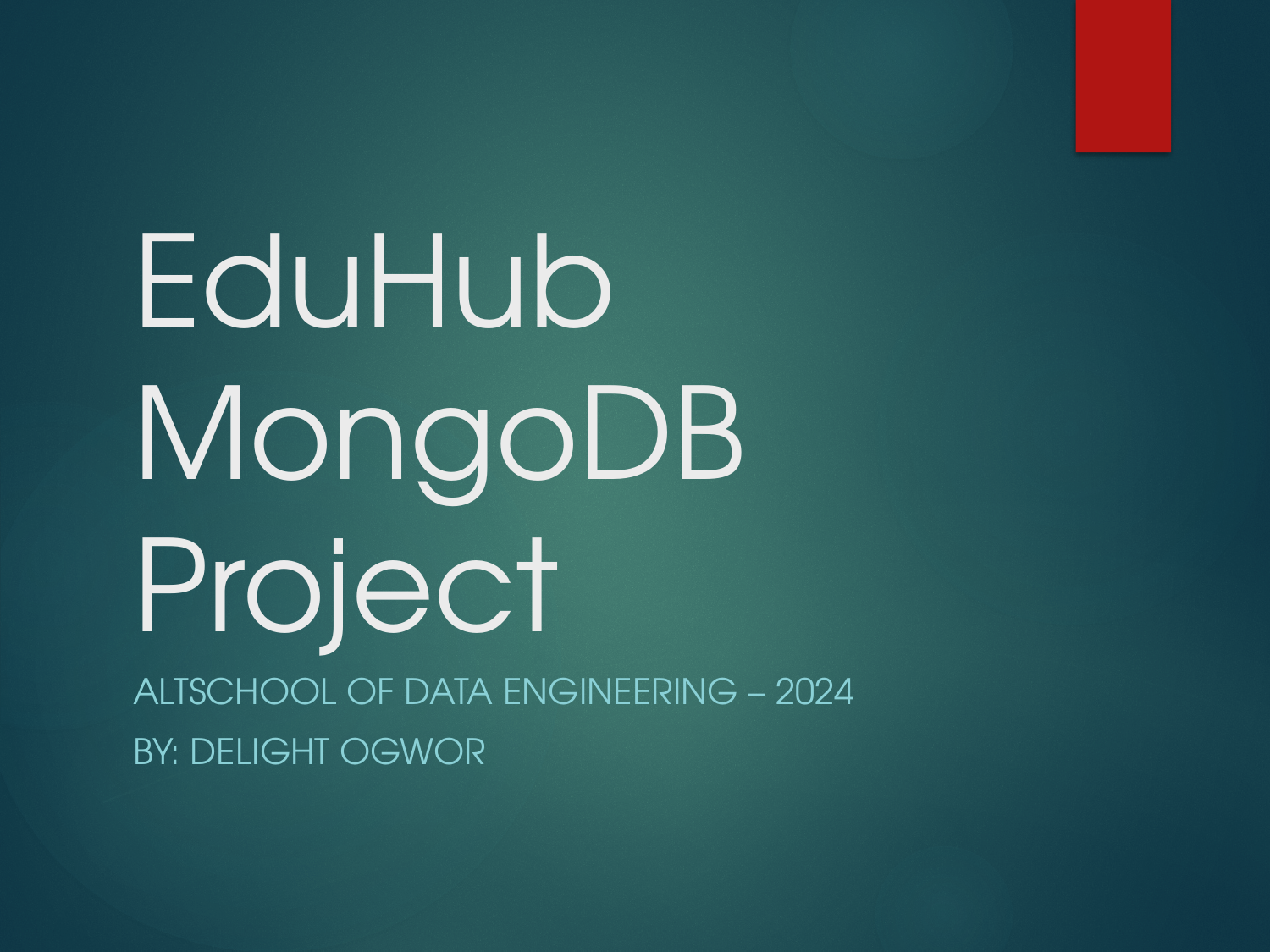

# EduHub MongoDB Project
AltSchool of Data Engineering – 2024
By: Delight Ogwor